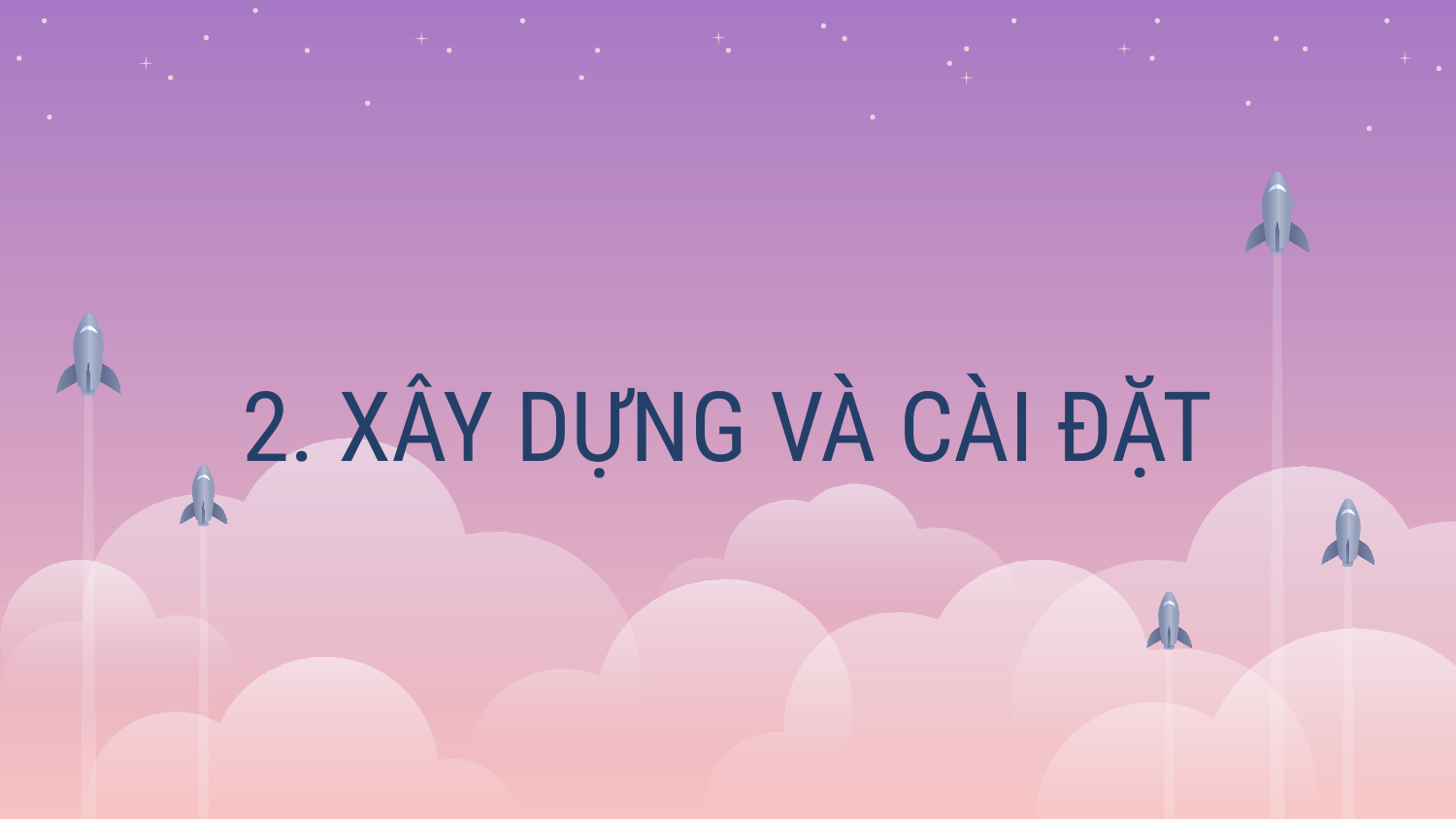

# 2. XÂY DỰNG VÀ CÀI ĐẶT